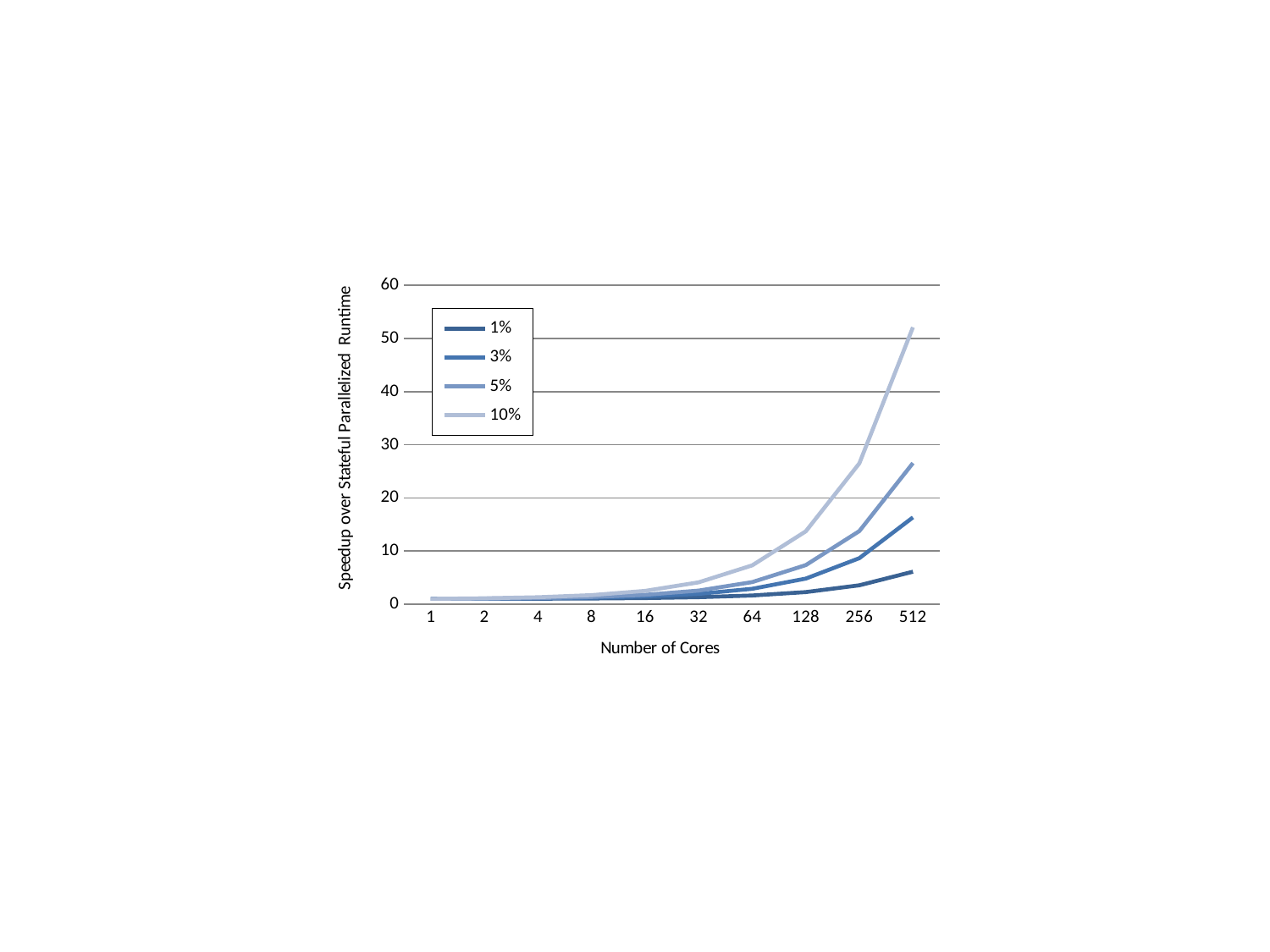

### Chart

| Category | 1% | 3% | 5% | 10% |
|---|---|---|---|---|
| 1 | 1.0 | 1.0 | 1.0 | 1.0 |
| 2 | 1.01 | 1.03 | 1.05 | 1.1 |
| 4 | 1.03 | 1.09 | 1.15 | 1.3 |
| 8 | 1.07 | 1.21 | 1.35 | 1.7000000000000002 |
| 16 | 1.15 | 1.45 | 1.75 | 2.5 |
| 32 | 1.31 | 1.93 | 2.55 | 4.1 |
| 64 | 1.63 | 2.8899999999999997 | 4.15 | 7.300000000000001 |
| 128 | 2.27 | 4.8100000000000005 | 7.3500000000000005 | 13.700000000000001 |
| 256 | 3.5500000000000003 | 8.649999999999999 | 13.75 | 26.5 |
| 512 | 6.11 | 16.33 | 26.55 | 52.1 |